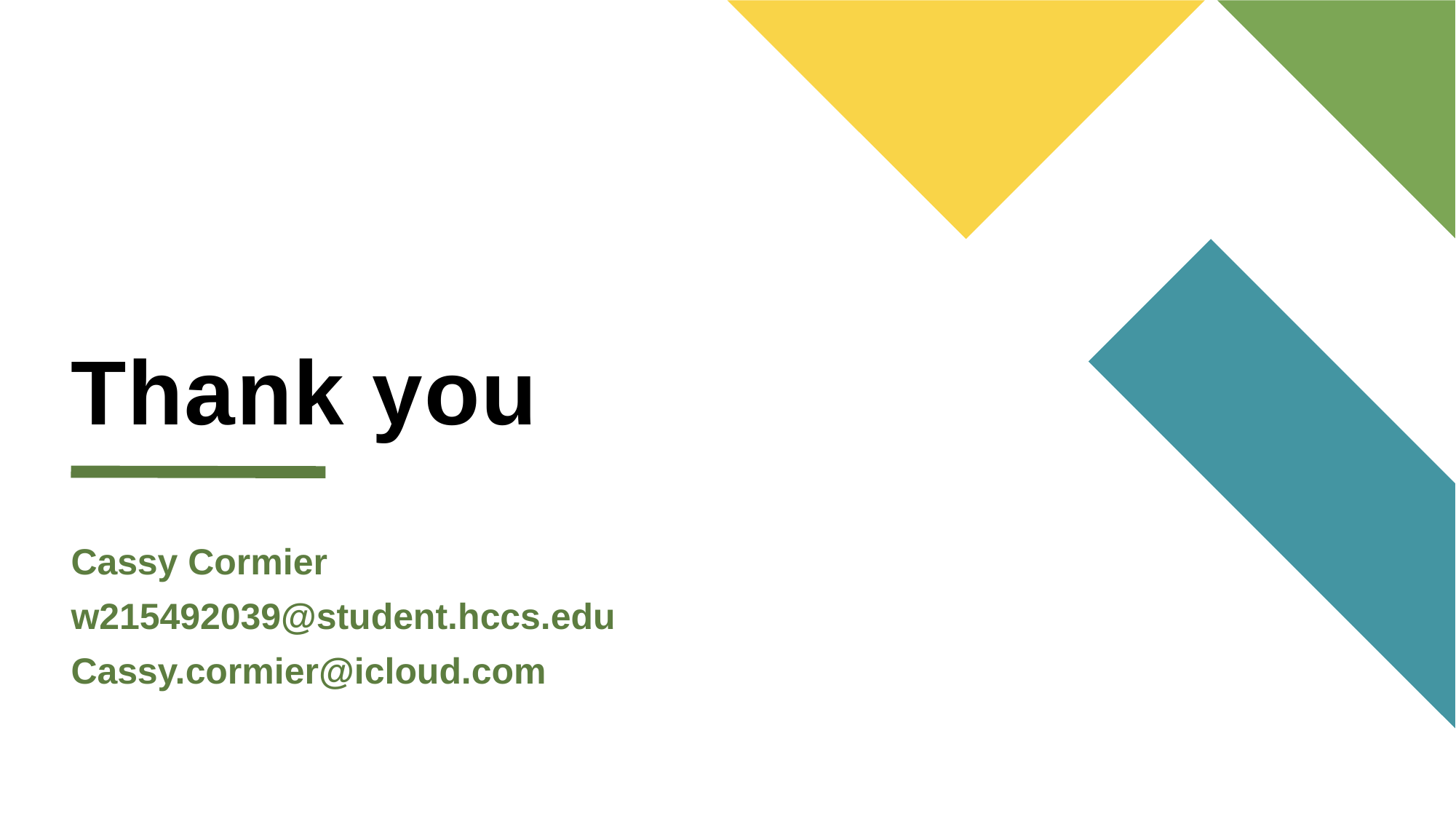

# Thank you
Cassy Cormier
w215492039@student.hccs.edu
Cassy.cormier@icloud.com